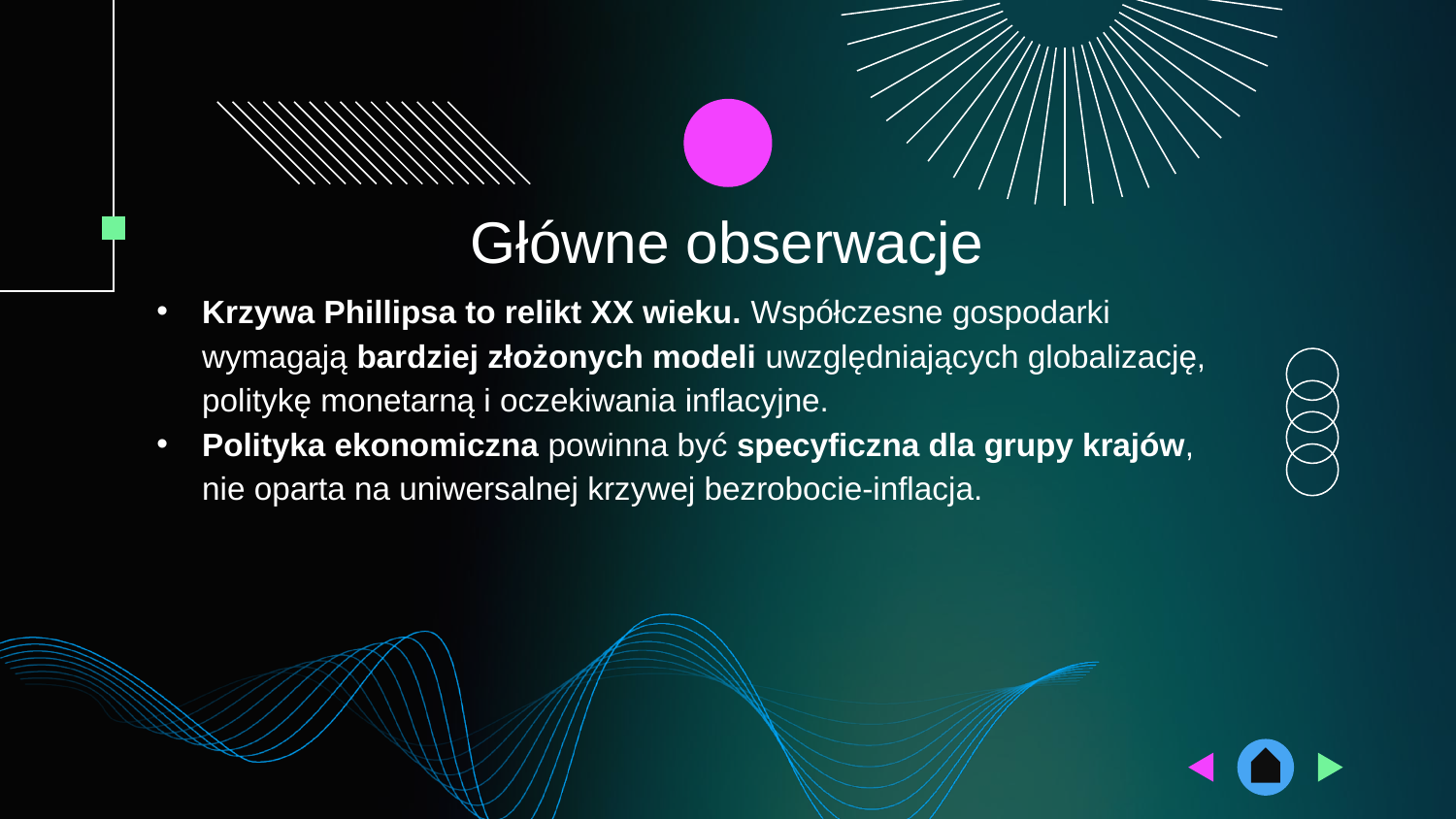

# Główne obserwacje
Krzywa Phillipsa to relikt XX wieku. Współczesne gospodarki wymagają bardziej złożonych modeli uwzględniających globalizację, politykę monetarną i oczekiwania inflacyjne.
Polityka ekonomiczna powinna być specyficzna dla grupy krajów, nie oparta na uniwersalnej krzywej bezrobocie-inflacja.